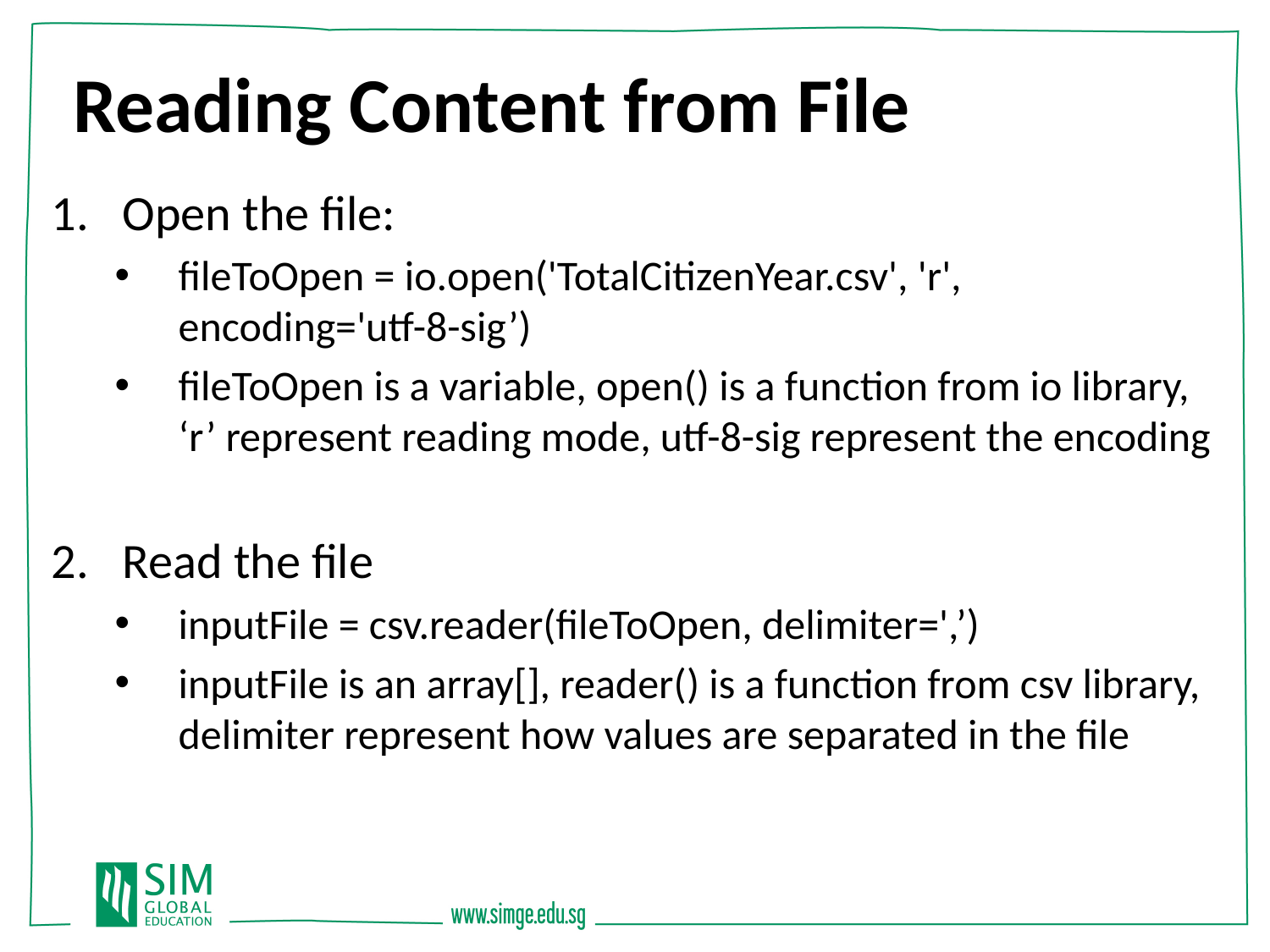

Reading Content from File
Open the file:
fileToOpen = io.open('TotalCitizenYear.csv', 'r', encoding='utf-8-sig’)
fileToOpen is a variable, open() is a function from io library, ‘r’ represent reading mode, utf-8-sig represent the encoding

Read the file
inputFile = csv.reader(fileToOpen, delimiter=',’)
inputFile is an array[], reader() is a function from csv library, delimiter represent how values are separated in the file